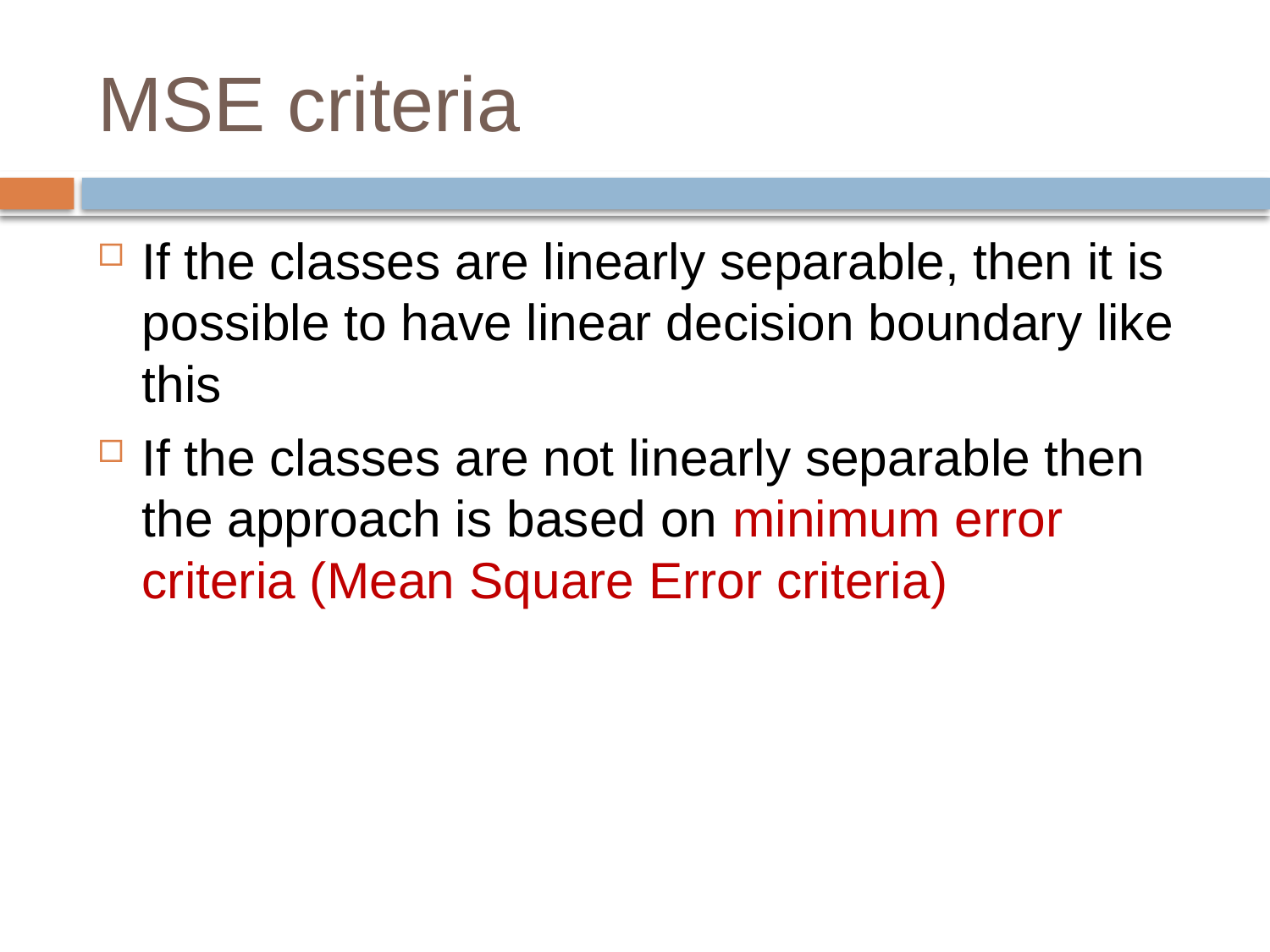

# MSE criteria
If the classes are linearly separable, then it is possible to have linear decision boundary like this
If the classes are not linearly separable then the approach is based on minimum error criteria (Mean Square Error criteria)